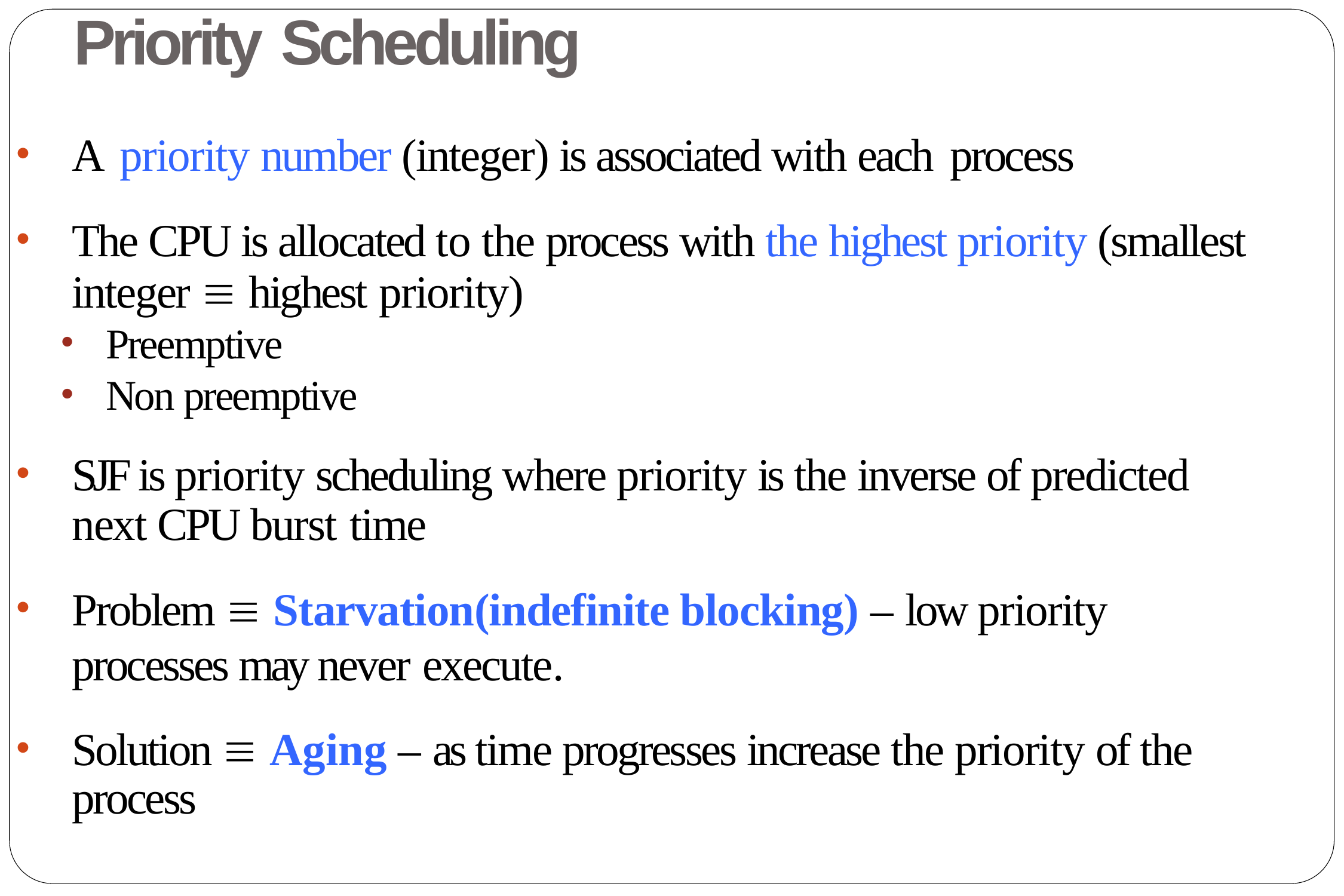

# Priority Scheduling
A  priority number (integer) is associated with each process
The CPU is allocated to the process with the highest priority (smallest  integer ≡ highest priority)
Preemptive
Non preemptive
SJF is priority scheduling where priority is the inverse of predicted  next CPU burst time
Problem ≡ Starvation(indefinite blocking) – low priority processes may never execute.
Solution ≡ Aging – as time progresses increase the priority of the  process
63